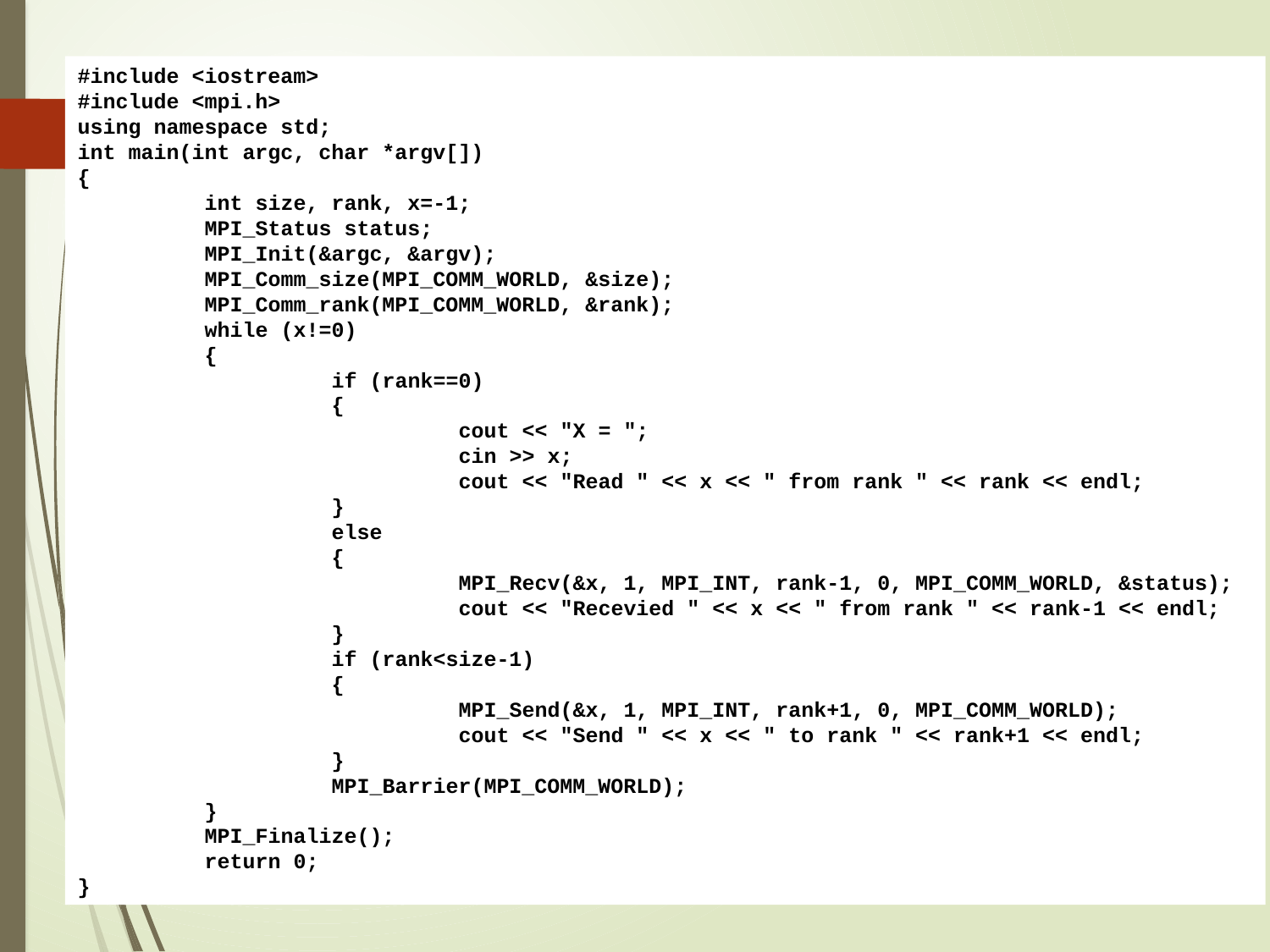

#include <iostream>
#include <mpi.h>
using namespace std;
int main(int argc, char *argv[])
{
	int size, rank, x=-1;
	MPI_Status status;
	MPI_Init(&argc, &argv);
	MPI_Comm_size(MPI_COMM_WORLD, &size);
	MPI_Comm_rank(MPI_COMM_WORLD, &rank);
	while (x!=0)
	{
		if (rank==0)
		{
			cout << "X = ";
			cin >> x;
			cout << "Read " << x << " from rank " << rank << endl;
		}
		else
		{
			MPI_Recv(&x, 1, MPI_INT, rank-1, 0, MPI_COMM_WORLD, &status);
			cout << "Recevied " << x << " from rank " << rank-1 << endl;
		}
		if (rank<size-1)
		{
			MPI_Send(&x, 1, MPI_INT, rank+1, 0, MPI_COMM_WORLD);
			cout << "Send " << x << " to rank " << rank+1 << endl;
		}
		MPI_Barrier(MPI_COMM_WORLD);
	}
	MPI_Finalize();
	return 0;
}